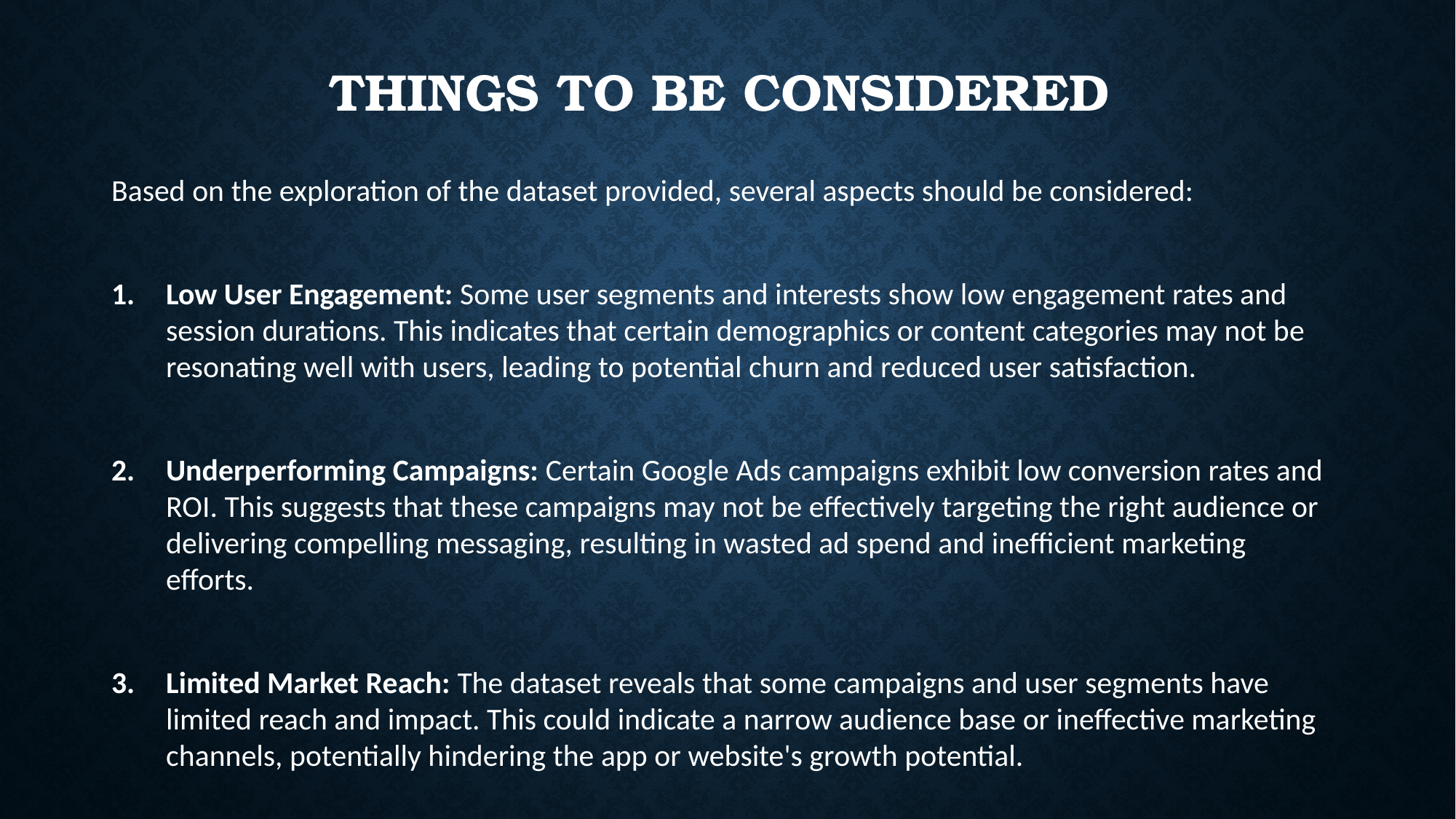

# Things to be considered
Based on the exploration of the dataset provided, several aspects should be considered:

Low User Engagement: Some user segments and interests show low engagement rates and session durations. This indicates that certain demographics or content categories may not be resonating well with users, leading to potential churn and reduced user satisfaction.

Underperforming Campaigns: Certain Google Ads campaigns exhibit low conversion rates and ROI. This suggests that these campaigns may not be effectively targeting the right audience or delivering compelling messaging, resulting in wasted ad spend and inefficient marketing efforts.

Limited Market Reach: The dataset reveals that some campaigns and user segments have limited reach and impact. This could indicate a narrow audience base or ineffective marketing channels, potentially hindering the app or website's growth potential.